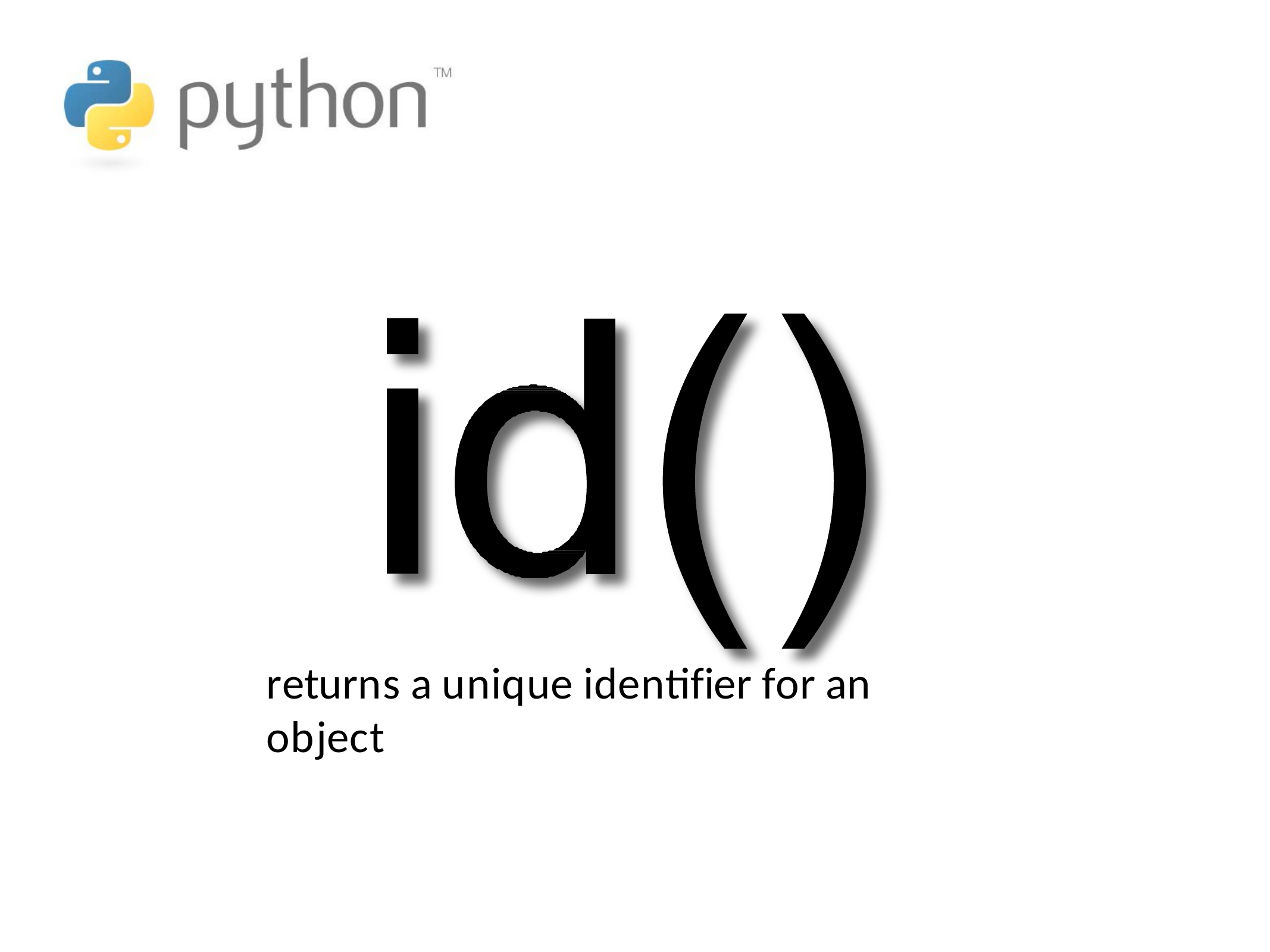

returns a unique identifier for an object